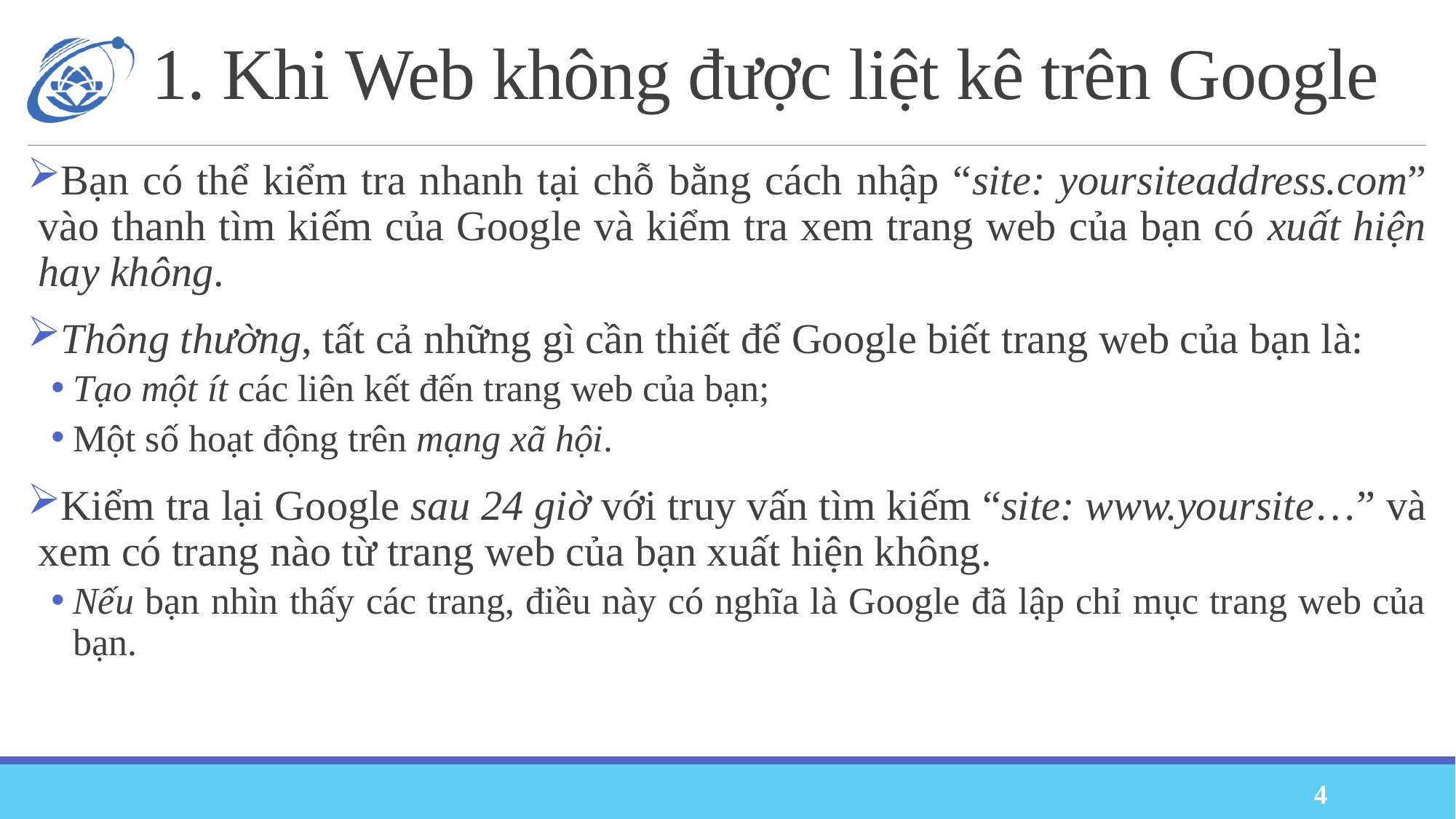

# 1. Khi Web không được liệt kê trên Google
Bạn có thể kiểm tra nhanh tại chỗ bằng cách nhập “site: yoursiteaddress.com” vào thanh tìm kiếm của Google và kiểm tra xem trang web của bạn có xuất hiện hay không.
Thông thường, tất cả những gì cần thiết để Google biết trang web của bạn là:
Tạo một ít các liên kết đến trang web của bạn;
Một số hoạt động trên mạng xã hội.
Kiểm tra lại Google sau 24 giờ với truy vấn tìm kiếm “site: www.yoursite…” và xem có trang nào từ trang web của bạn xuất hiện không.
Nếu bạn nhìn thấy các trang, điều này có nghĩa là Google đã lập chỉ mục trang web của bạn.
4